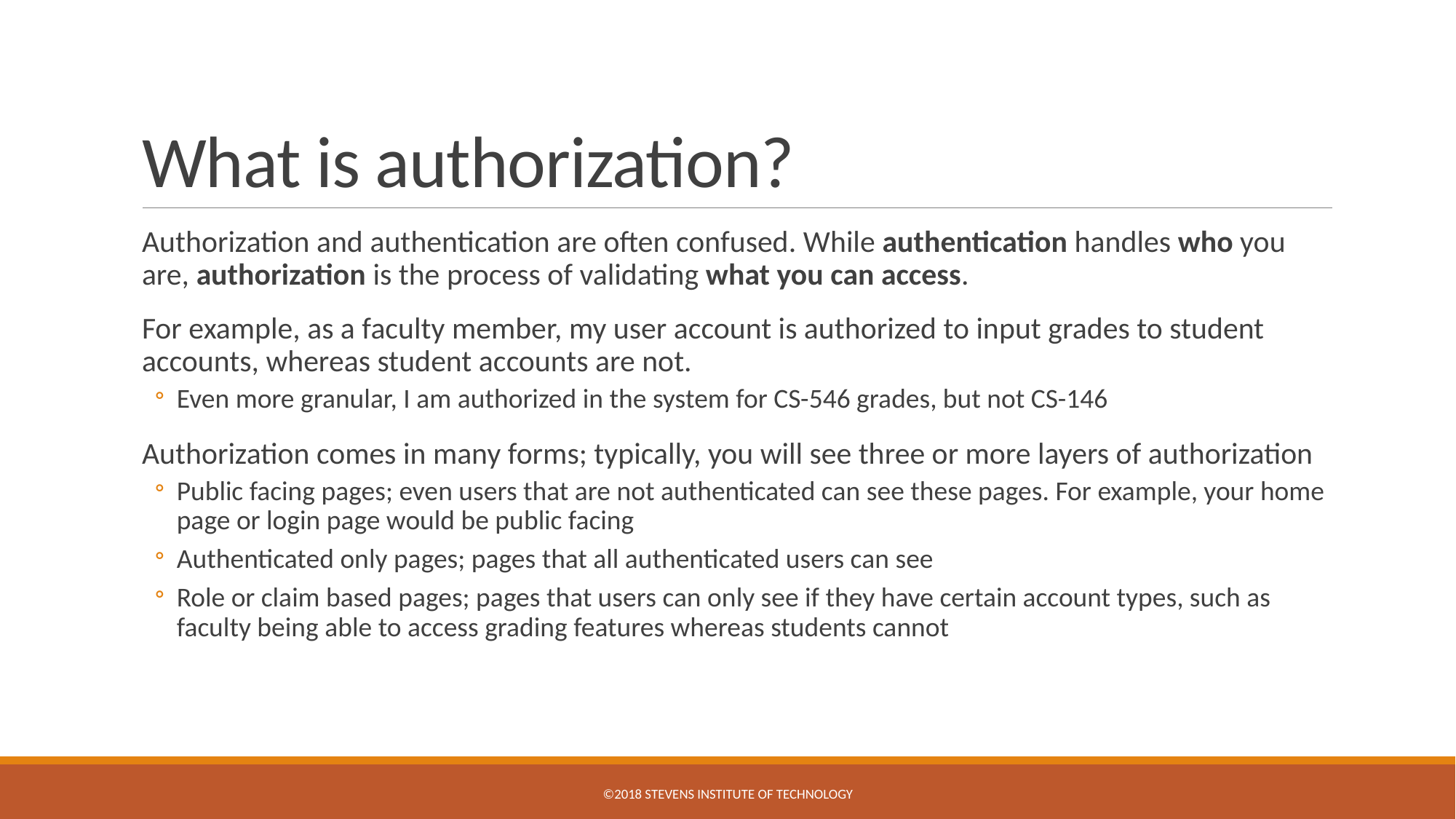

# What is authorization?
Authorization and authentication are often confused. While authentication handles who you are, authorization is the process of validating what you can access.
For example, as a faculty member, my user account is authorized to input grades to student accounts, whereas student accounts are not.
Even more granular, I am authorized in the system for CS-546 grades, but not CS-146
Authorization comes in many forms; typically, you will see three or more layers of authorization
Public facing pages; even users that are not authenticated can see these pages. For example, your home page or login page would be public facing
Authenticated only pages; pages that all authenticated users can see
Role or claim based pages; pages that users can only see if they have certain account types, such as faculty being able to access grading features whereas students cannot
©2018 Stevens Institute of Technology